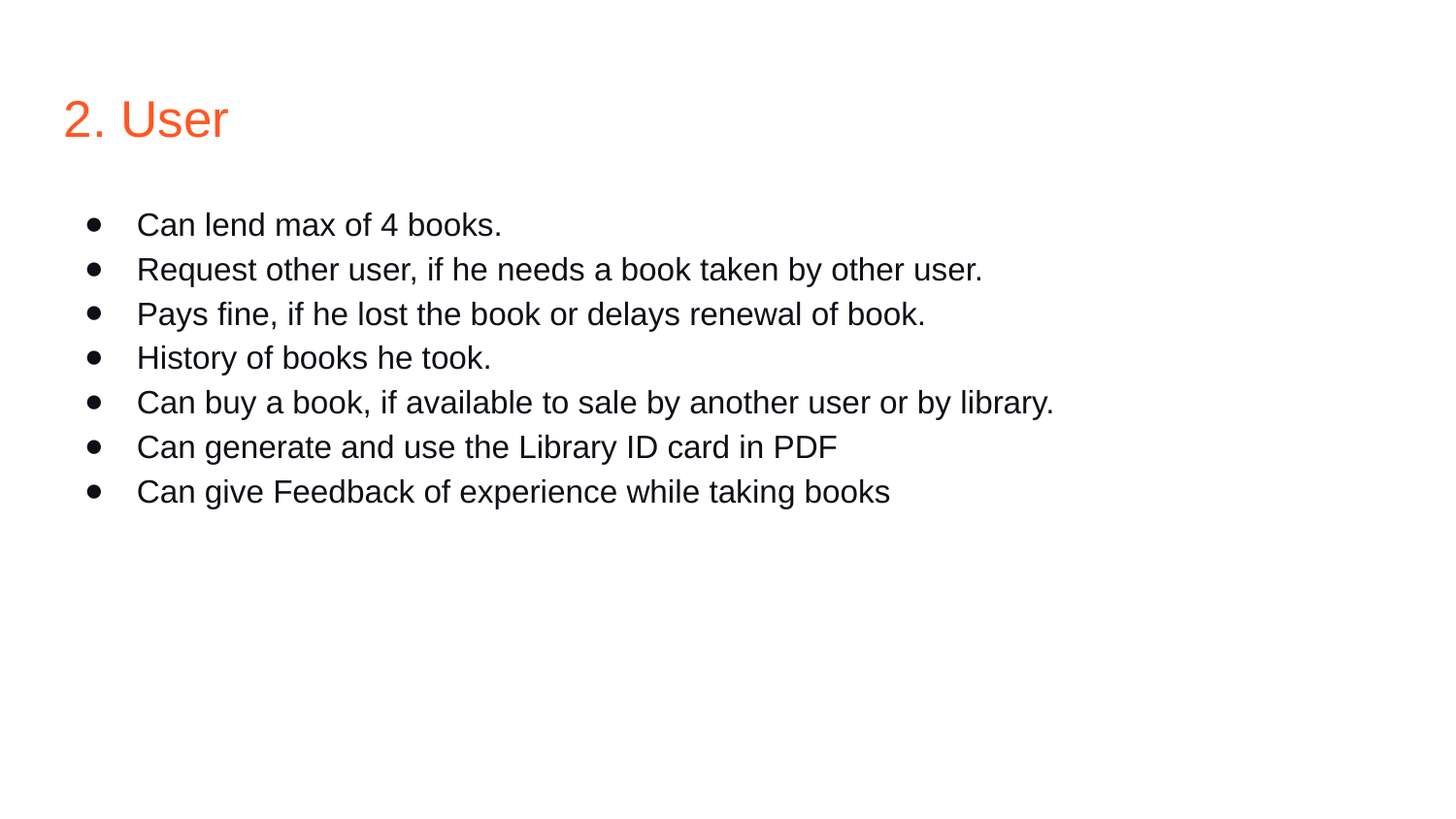

2. User
Can lend max of 4 books.
Request other user, if he needs a book taken by other user.
Pays fine, if he lost the book or delays renewal of book.
History of books he took.
Can buy a book, if available to sale by another user or by library.
Can generate and use the Library ID card in PDF
Can give Feedback of experience while taking books